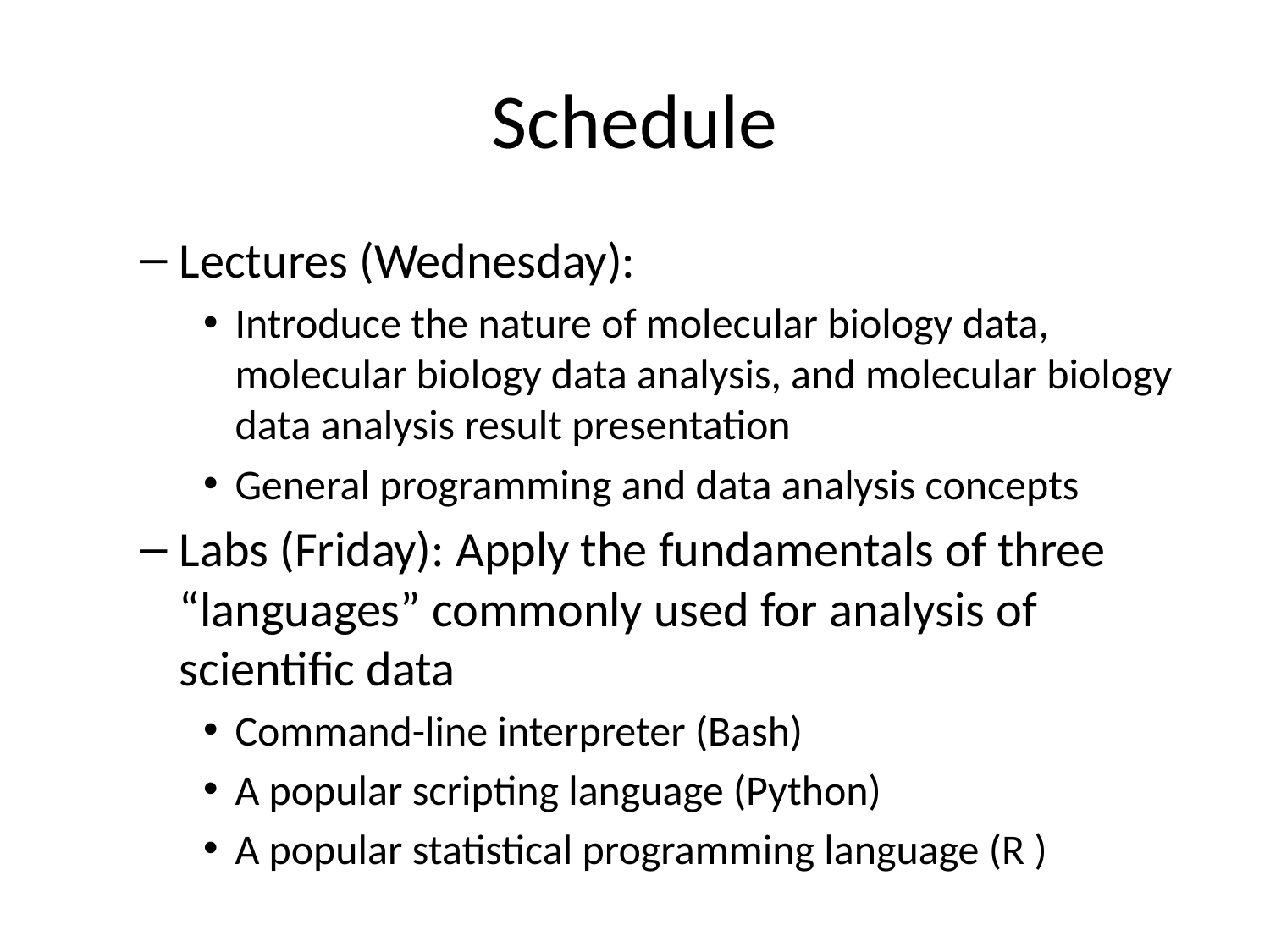

# Schedule
Lectures (Wednesday):
Introduce the nature of molecular biology data, molecular biology data analysis, and molecular biology data analysis result presentation
General programming and data analysis concepts
Labs (Friday): Apply the fundamentals of three “languages” commonly used for analysis of scientific data
Command-line interpreter (Bash)
A popular scripting language (Python)
A popular statistical programming language (R )